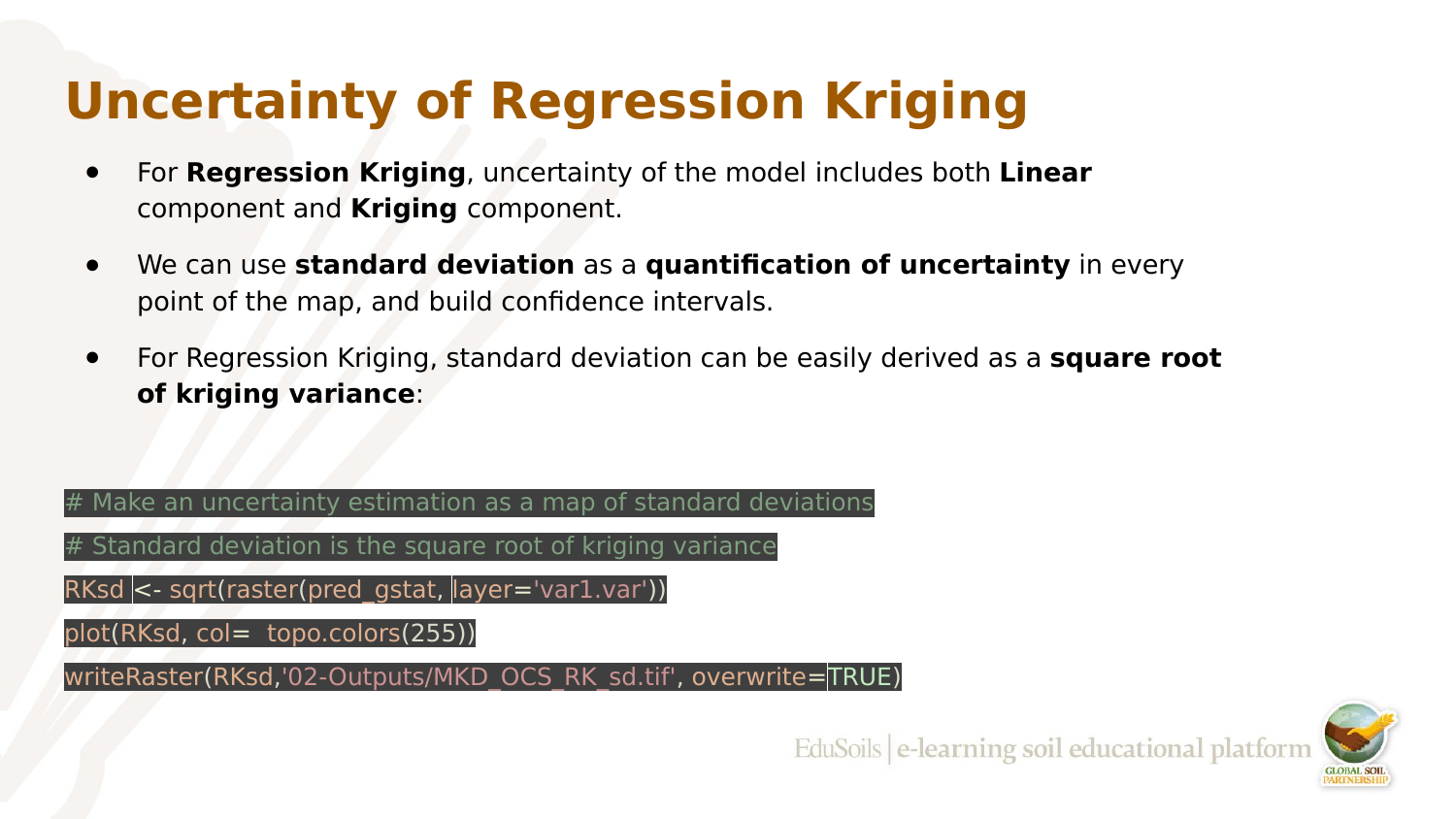

# Uncertainty of Regression Kriging
For Regression Kriging, uncertainty of the model includes both Linear component and Kriging component.
We can use standard deviation as a quantification of uncertainty in every point of the map, and build confidence intervals.
For Regression Kriging, standard deviation can be easily derived as a square root of kriging variance:

# Make an uncertainty estimation as a map of standard deviations
# Standard deviation is the square root of kriging variance
RKsd <- sqrt(raster(pred_gstat, layer='var1.var'))
plot(RKsd, col=  topo.colors(255))
writeRaster(RKsd,'02-Outputs/MKD_OCS_RK_sd.tif', overwrite=TRUE)
5